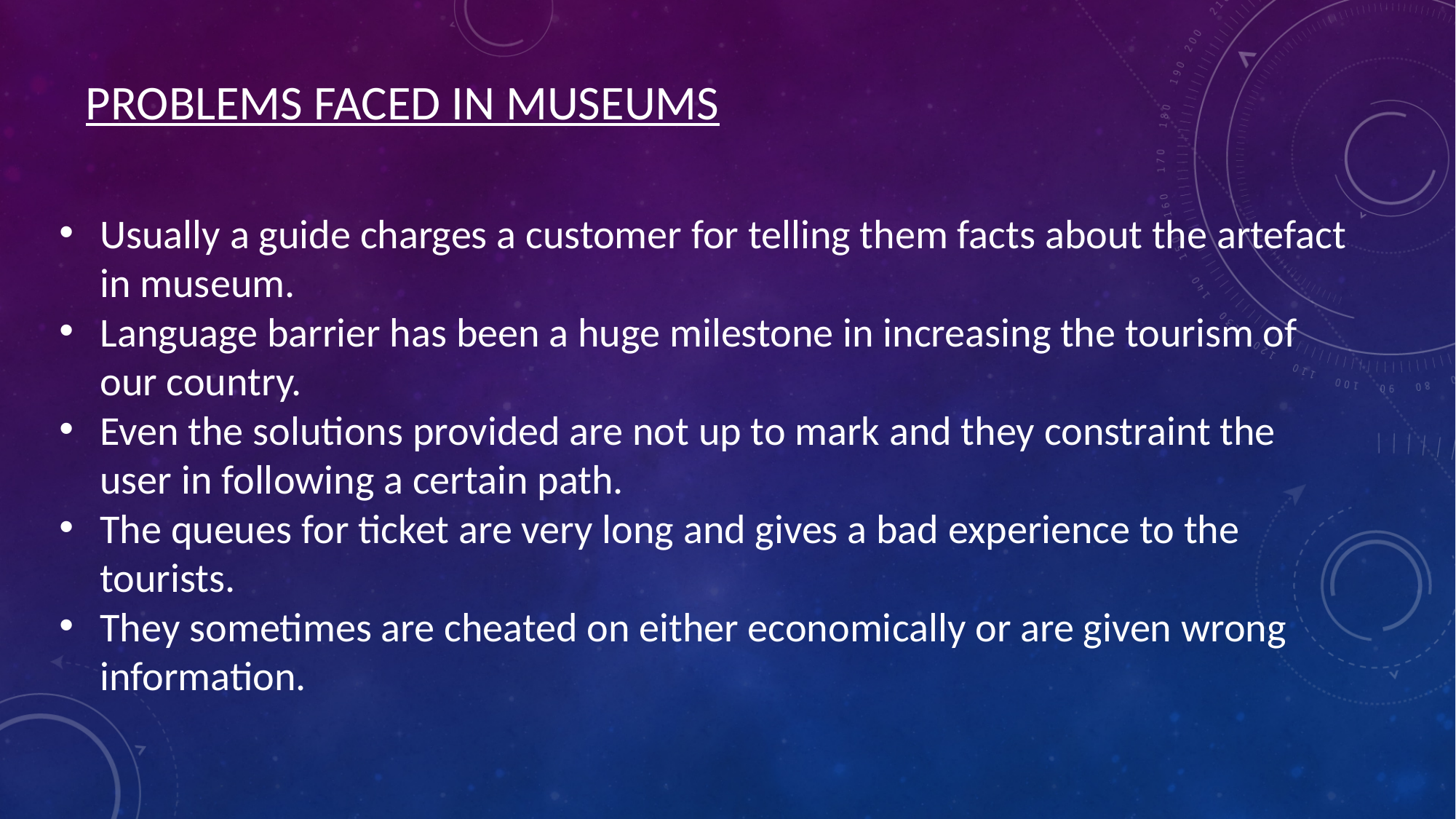

PROBLEMS FACED IN MUSEUMS
Usually a guide charges a customer for telling them facts about the artefact in museum.
Language barrier has been a huge milestone in increasing the tourism of our country.
Even the solutions provided are not up to mark and they constraint the user in following a certain path.
The queues for ticket are very long and gives a bad experience to the tourists.
They sometimes are cheated on either economically or are given wrong information.